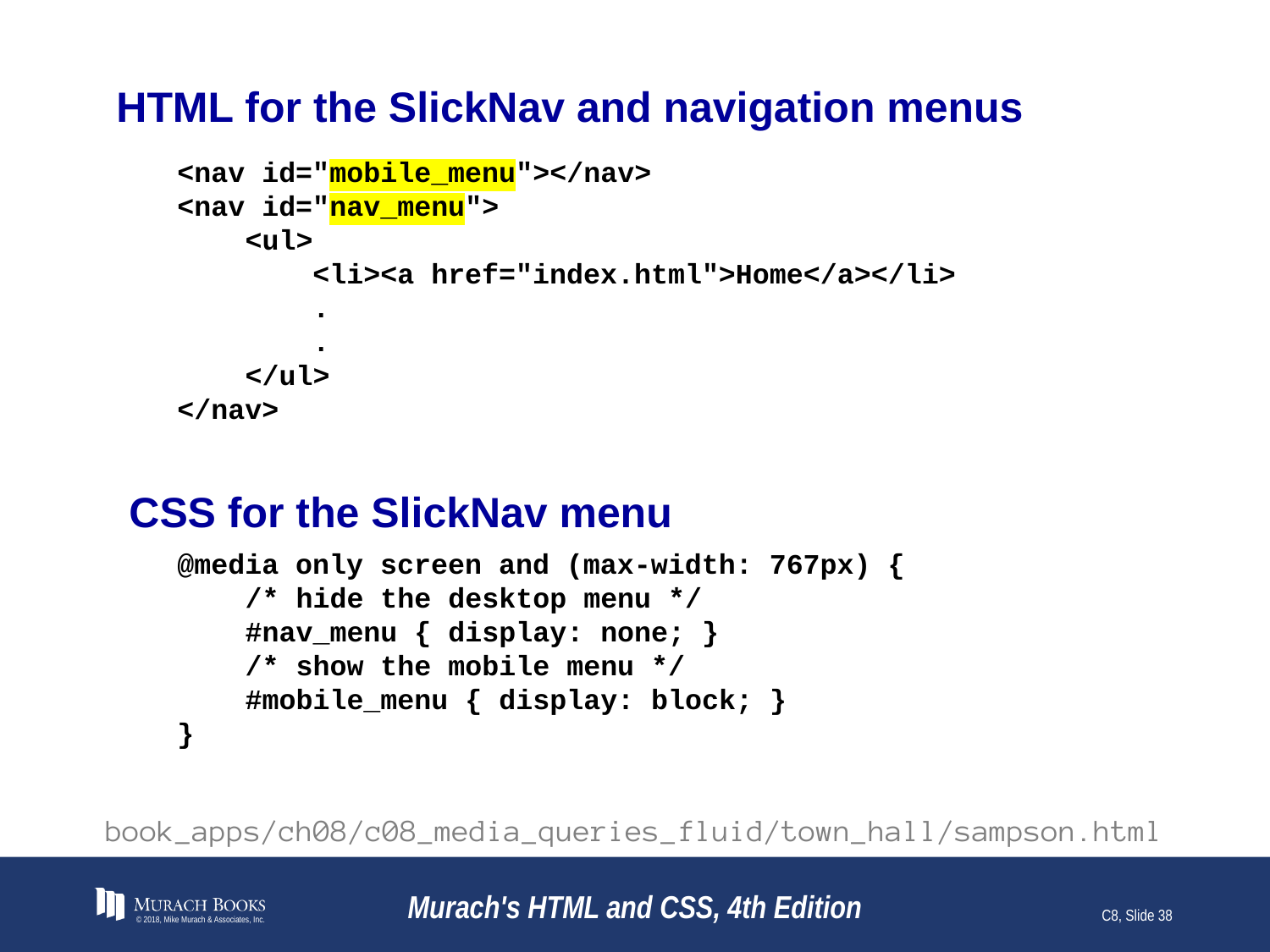

# HTML for the SlickNav and navigation menus
<nav id="mobile_menu"></nav>
<nav id="nav_menu">
    <ul>
        <li><a href="index.html">Home</a></li>
        .
        .
    </ul>
</nav>

CSS for the SlickNav menu
@media only screen and (max-width: 767px) {
    /* hide the desktop menu */
    #nav_menu { display: none; }
    /* show the mobile menu */
    #mobile_menu { display: block; }
}
book_apps/ch08/c08_media_queries_fluid/town_hall/sampson.html
© 2018, Mike Murach & Associates, Inc.
Murach's HTML and CSS, 4th Edition

C8, Slide 38